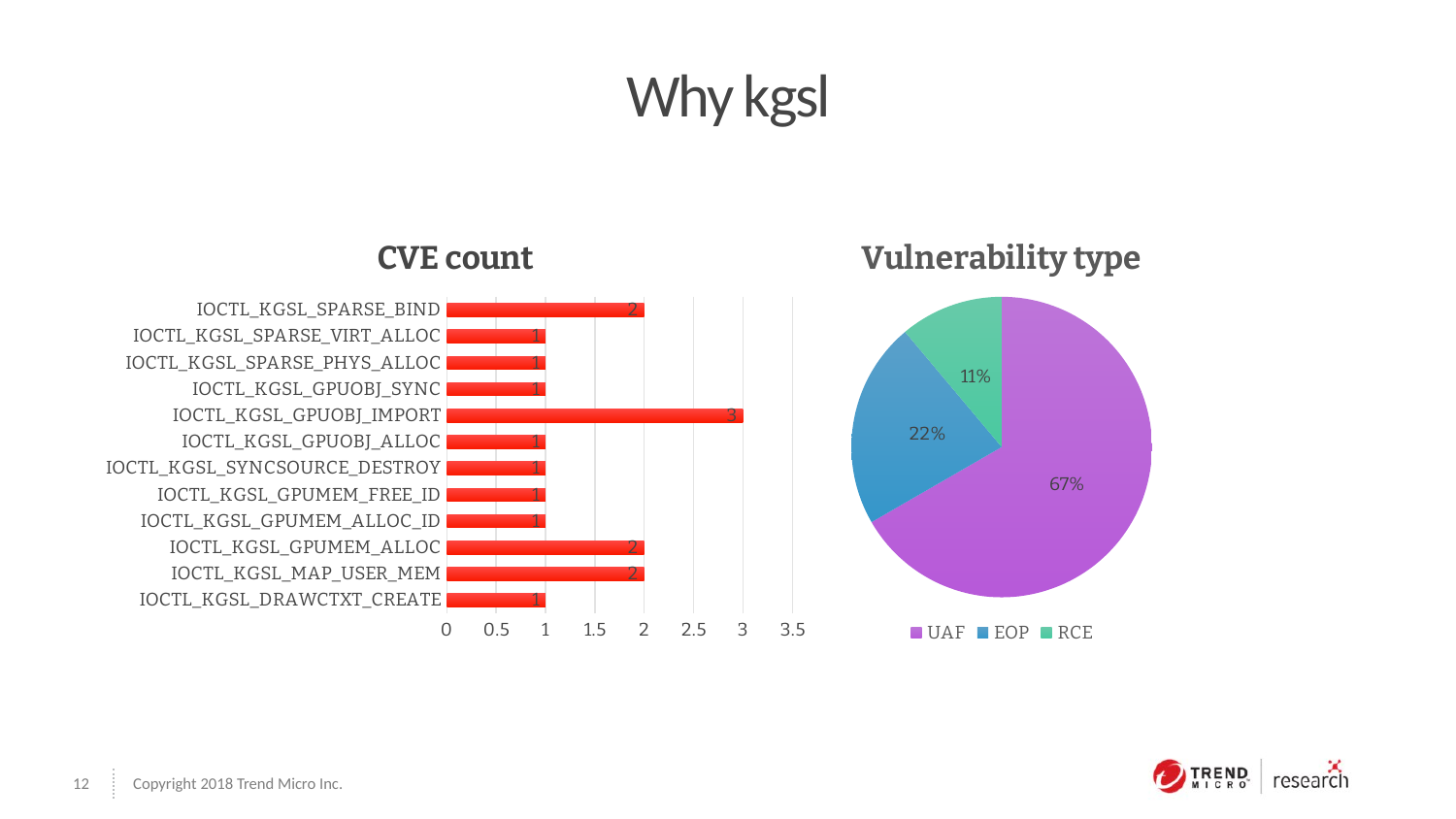

# Why kgsl

### Chart:

| Category | CVE count |
|---|---|
| IOCTL_KGSL_DRAWCTXT_CREATE | 1.0 |
| IOCTL_KGSL_MAP_USER_MEM | 2.0 |
| IOCTL_KGSL_GPUMEM_ALLOC | 2.0 |
| IOCTL_KGSL_GPUMEM_ALLOC_ID | 1.0 |
| IOCTL_KGSL_GPUMEM_FREE_ID | 1.0 |
| IOCTL_KGSL_SYNCSOURCE_DESTROY | 1.0 |
| IOCTL_KGSL_GPUOBJ_ALLOC | 1.0 |
| IOCTL_KGSL_GPUOBJ_IMPORT | 3.0 |
| IOCTL_KGSL_GPUOBJ_SYNC | 1.0 |
| IOCTL_KGSL_SPARSE_PHYS_ALLOC | 1.0 |
| IOCTL_KGSL_SPARSE_VIRT_ALLOC | 1.0 |
| IOCTL_KGSL_SPARSE_BIND | 2.0 |

### Chart: Vulnerability type

| Category | count |
|---|---|
| UAF | 6.0 |
| EOP | 2.0 |
| RCE | 1.0 |